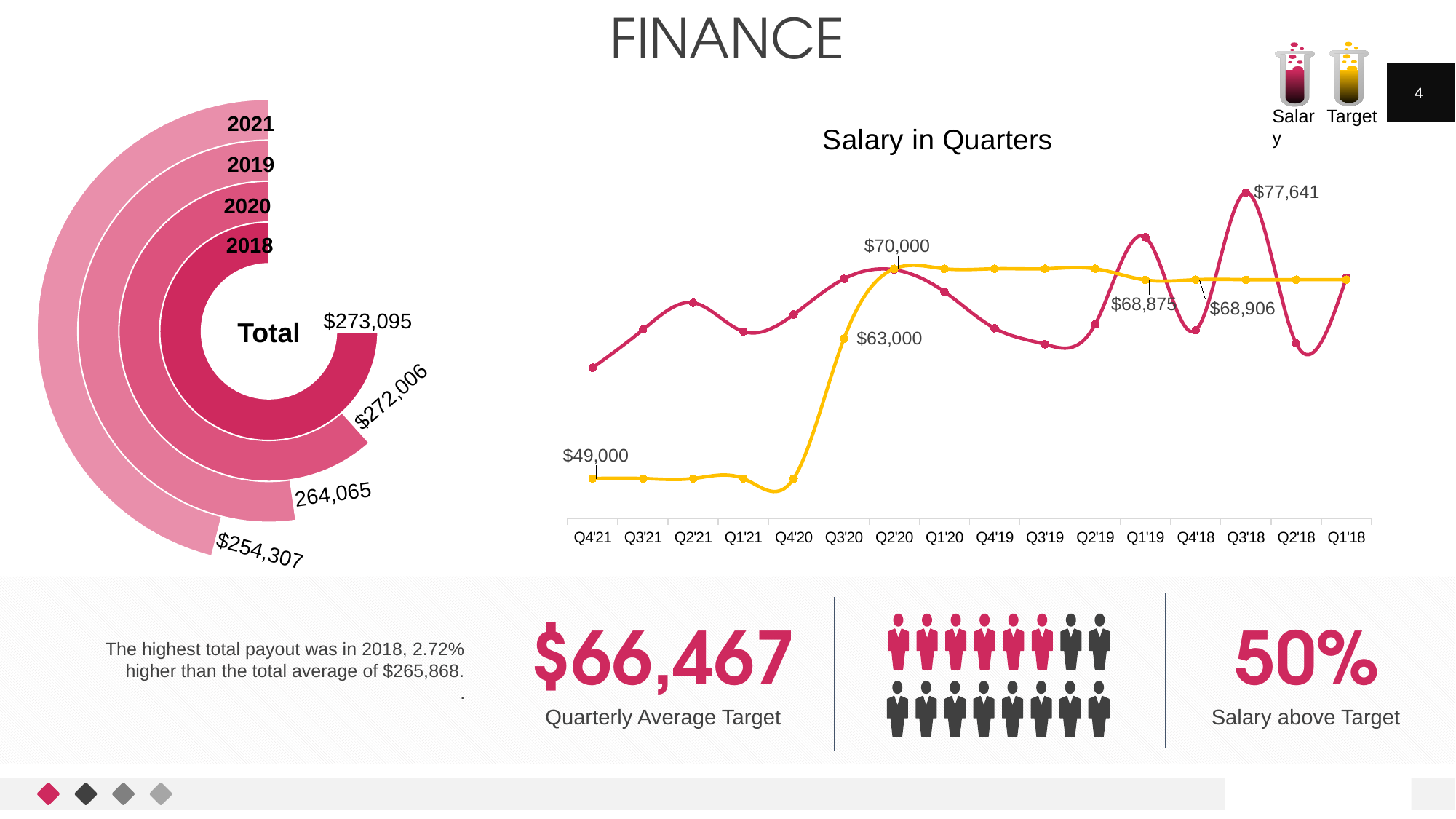

# Finance

4
Target

Salary

### Chart: Salary in Quarters

| Category | Salary | Target |
|---|---|---|
| Q4'21 | 60091.5 | 49000.0 |
| Q3'21 | 63903.0 | 49000.0 |
| Q2'21 | 66591.0 | 49000.0 |
| Q1'21 | 63721.0 | 49000.0 |
| Q4'20 | 65418.5 | 49000.0 |
| Q3'20 | 68988.5 | 63000.0 |
| Q2'20 | 69898.5 | 70000.0 |
| Q1'20 | 67700.5 | 70000.0 |
| Q4'19 | 64043.0 | 70000.0 |
| Q3'19 | 62440.0 | 70000.0 |
| Q2'19 | 64428.0 | 70000.0 |
| Q1'19 | 73153.5 | 68874.75 |
| Q4'18 | 63829.5 | 68906.25 |
| Q3'18 | 77640.5 | 68906.25 |
| Q2'18 | 62520.5 | 68906.25 |
| Q1'18 | 69104.0 | 68906.25 |
2021

2019

2020

2018
Total
$273,095
$272,006
264,065
$254,307

$66,467
50%

The highest total payout was in 2018, 2.72% higher than the total average of $265,868.
.

Quarterly Average Target
Salary above Target